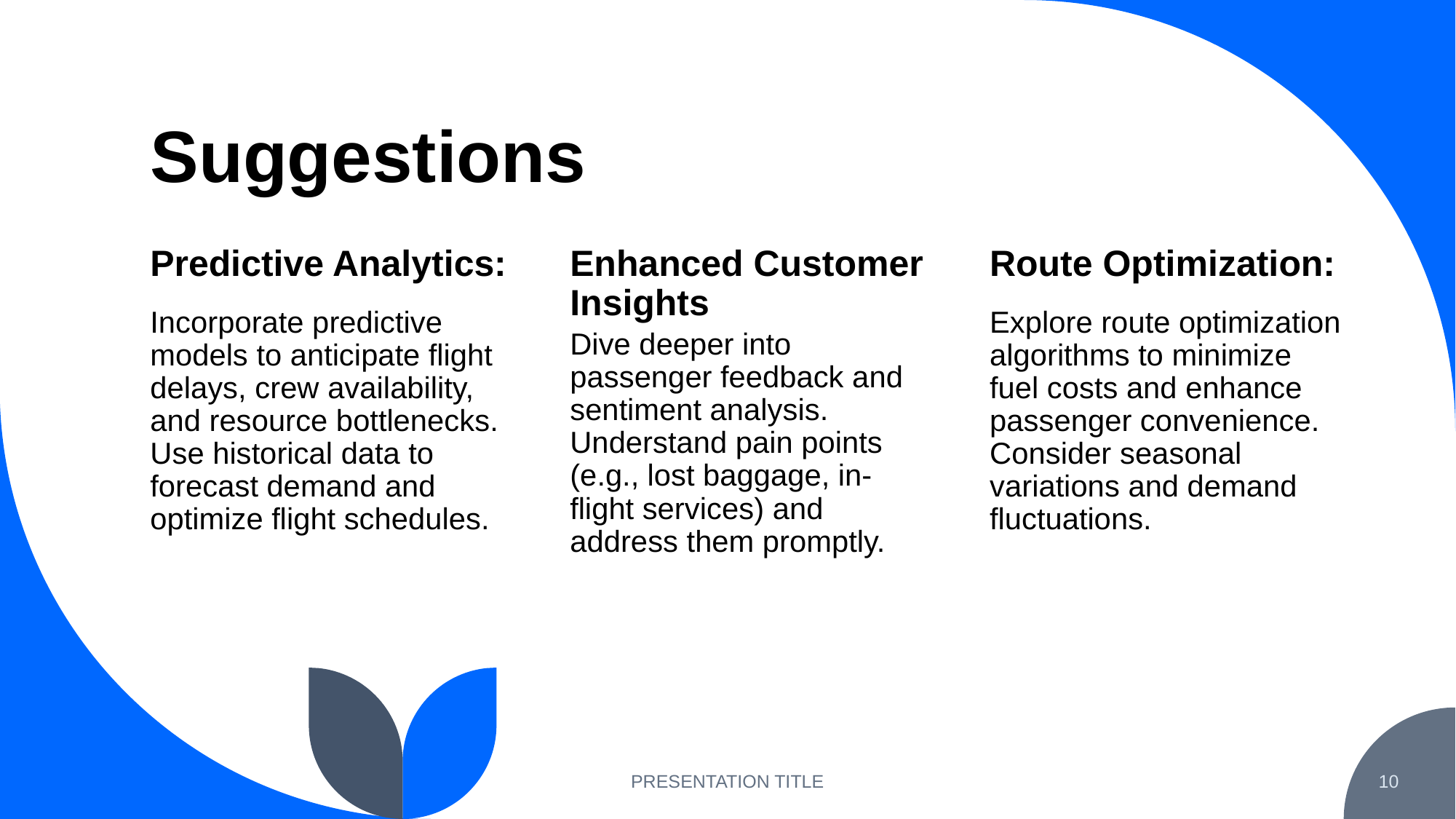

# Suggestions
Predictive Analytics:
Enhanced Customer Insights
Route Optimization:
Incorporate predictive models to anticipate flight delays, crew availability, and resource bottlenecks. Use historical data to forecast demand and optimize flight schedules.

Explore route optimization algorithms to minimize fuel costs and enhance passenger convenience. Consider seasonal variations and demand fluctuations.
Dive deeper into passenger feedback and sentiment analysis. Understand pain points (e.g., lost baggage, in-flight services) and address them promptly.

PRESENTATION TITLE
10